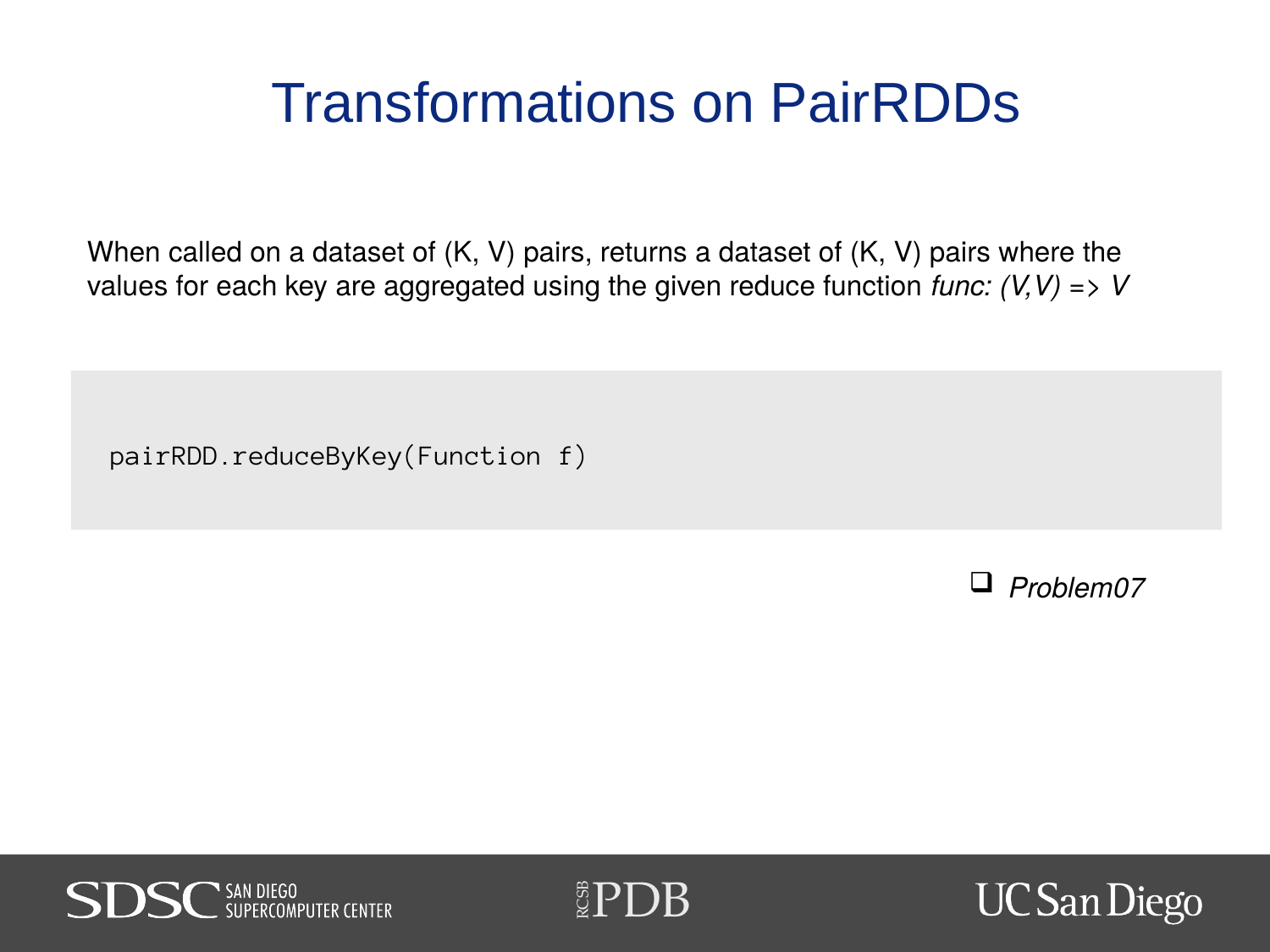

# Transformations on PairRDDs
When called on a dataset of (K, V) pairs, returns a dataset of (K, V) pairs where the values for each key are aggregated using the given reduce function func: (V,V) => V

pairRDD.reduceByKey(Function f)
Problem07